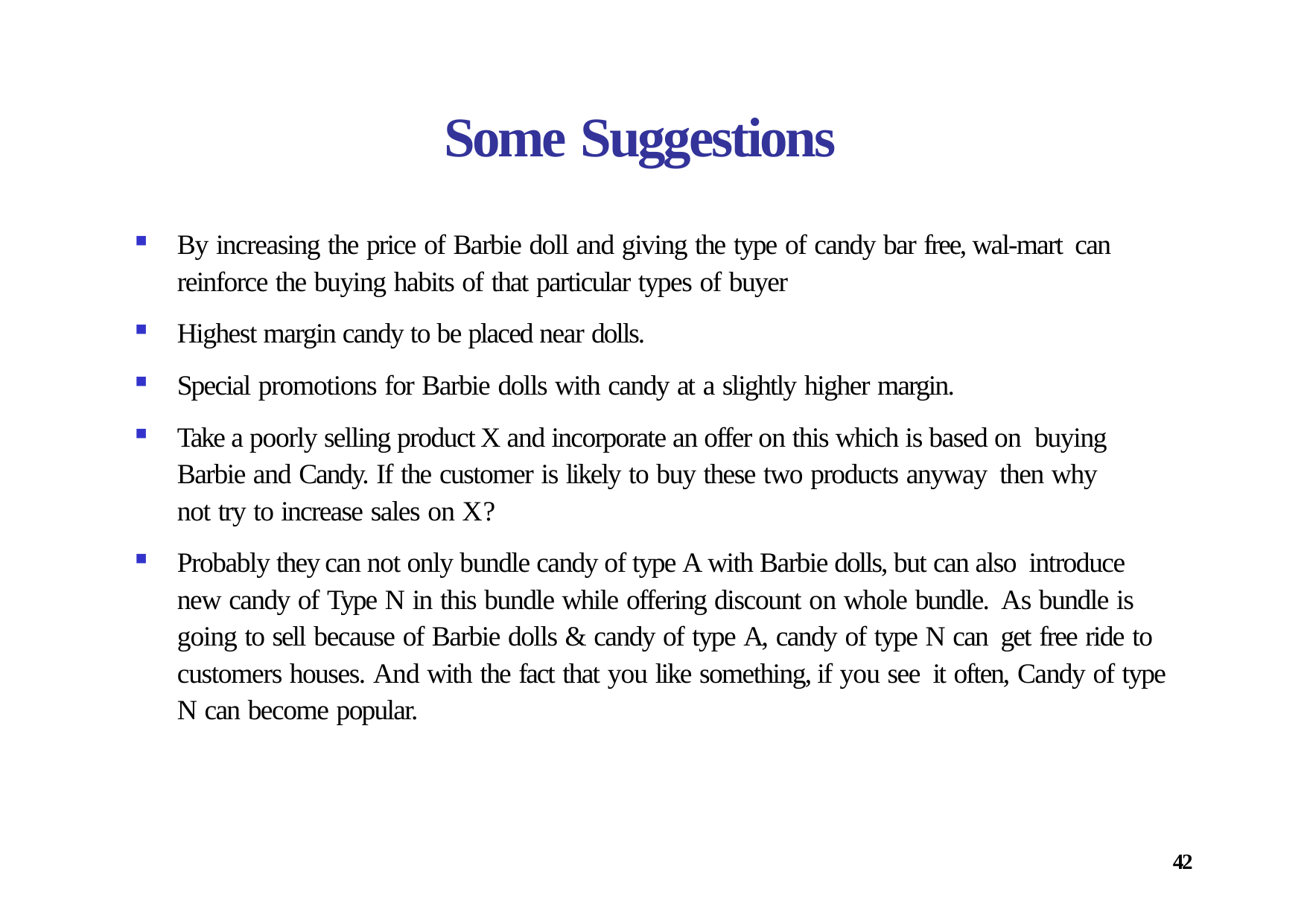

# Some Suggestions
By increasing the price of Barbie doll and giving the type of candy bar free, wal‐mart  can reinforce the buying habits of that particular types of buyer
Highest margin candy to be placed near dolls.
Special promotions for Barbie dolls with candy at a slightly higher margin.
Take a poorly selling product X and incorporate an offer on this which is based on  buying Barbie and Candy. If the customer is likely to buy these two products anyway  then why not try to increase sales on X?
Probably they can not only bundle candy of type A with Barbie dolls, but can also  introduce new candy of Type N in this bundle while offering discount on whole bundle.  As bundle is going to sell because of Barbie dolls & candy of type A, candy of type N can  get free ride to customers houses. And with the fact that you like something, if you see  it often, Candy of type N can become popular.
42